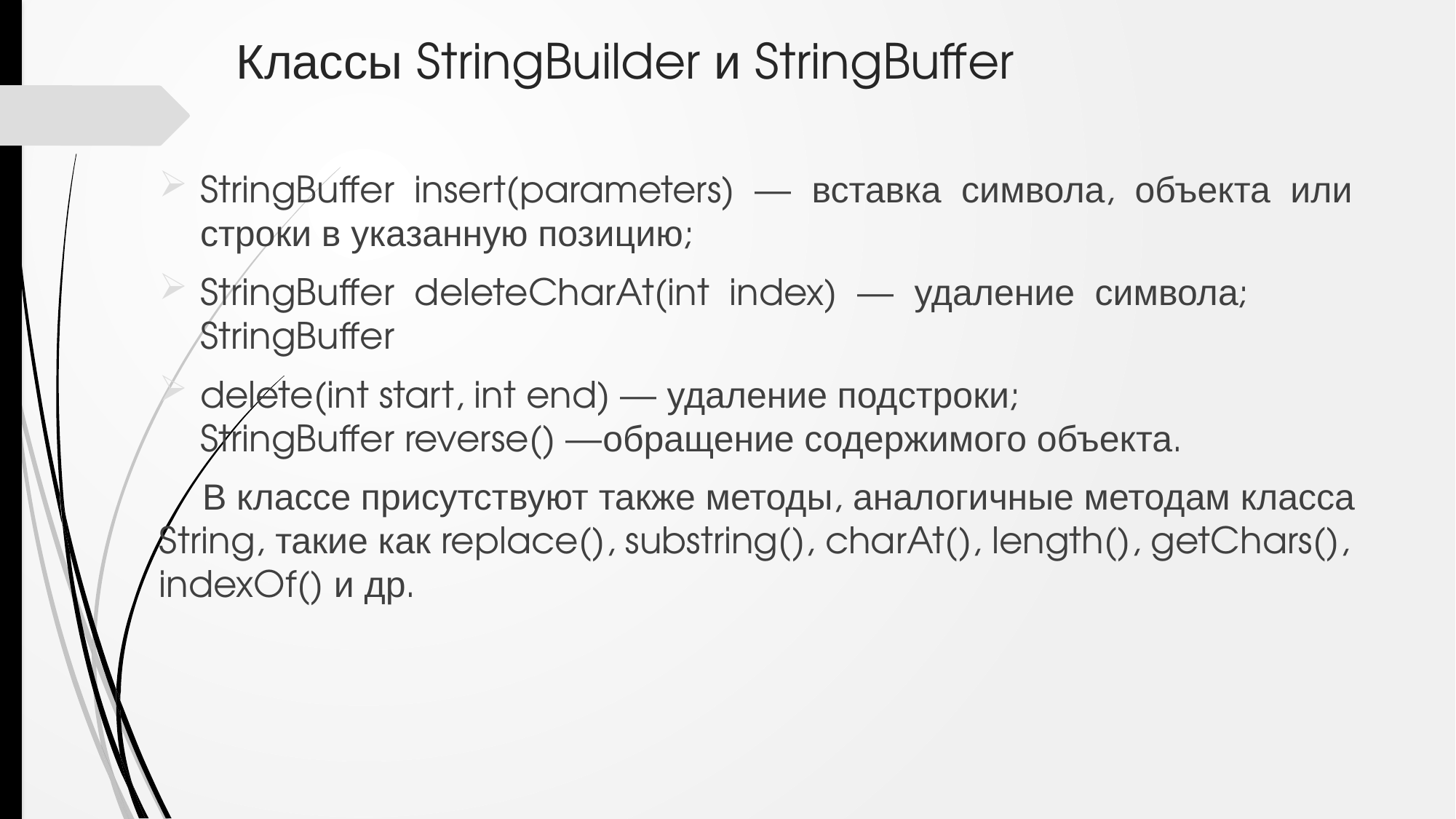

# Классы StringBuilder и StringBuffer
StringBuffer  insert(parameters)  —  вставка  символа,  объекта  или  строки в указанную позицию;
StringBuffer  deleteCharAt(int  index)  —  удаление  символа;  StringBuffer
delete(int start, int end) — удаление подстроки; StringBuffer reverse() —обращение содержимого объекта.
В классе присутствуют также методы, аналогичные методам класса String, такие как replace(), substring(), charAt(), length(), getChars(), indexOf() и др.